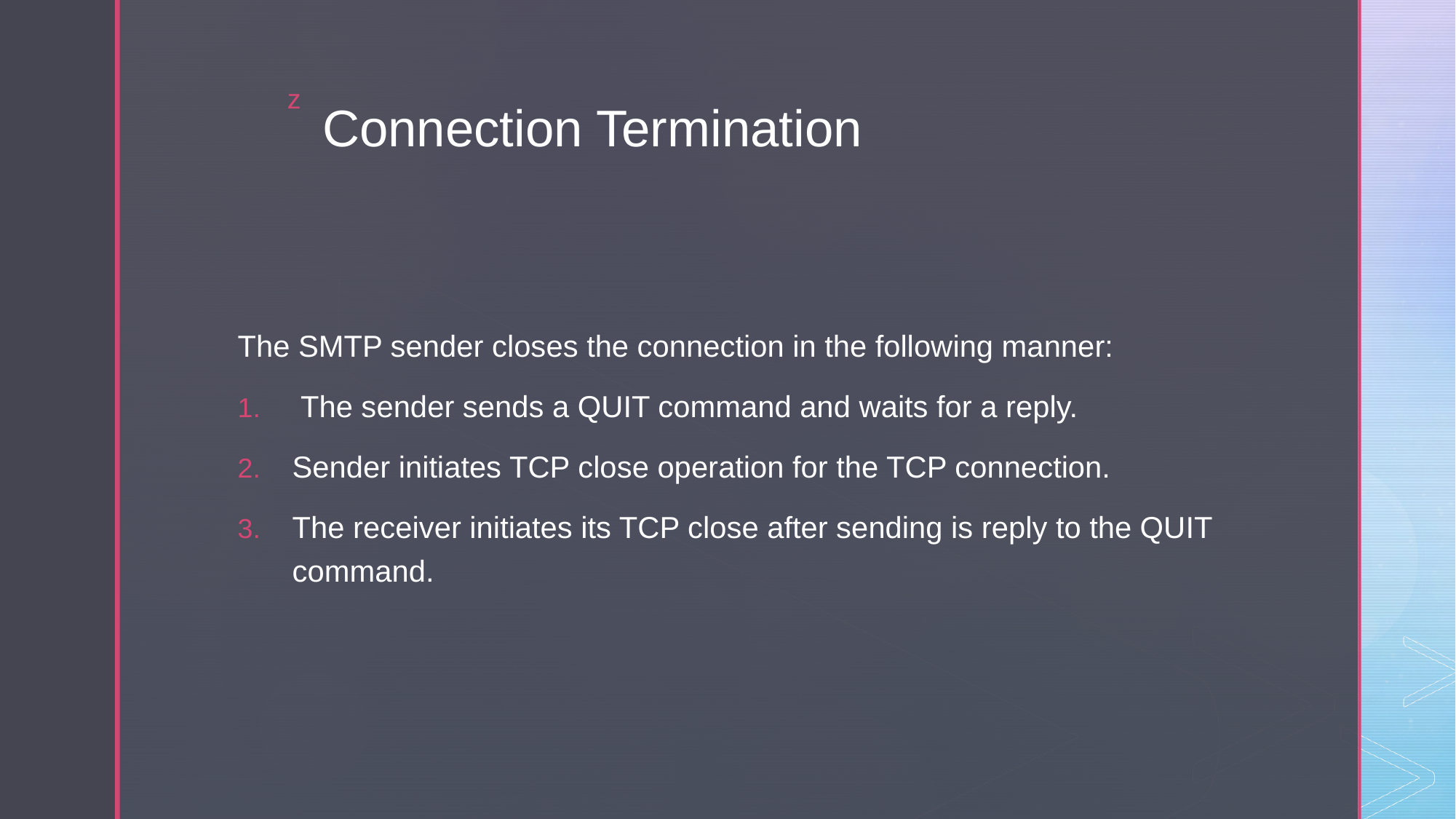

# Connection Termination
The SMTP sender closes the connection in the following manner:
 The sender sends a QUIT command and waits for a reply.
Sender initiates TCP close operation for the TCP connection.
The receiver initiates its TCP close after sending is reply to the QUIT command.